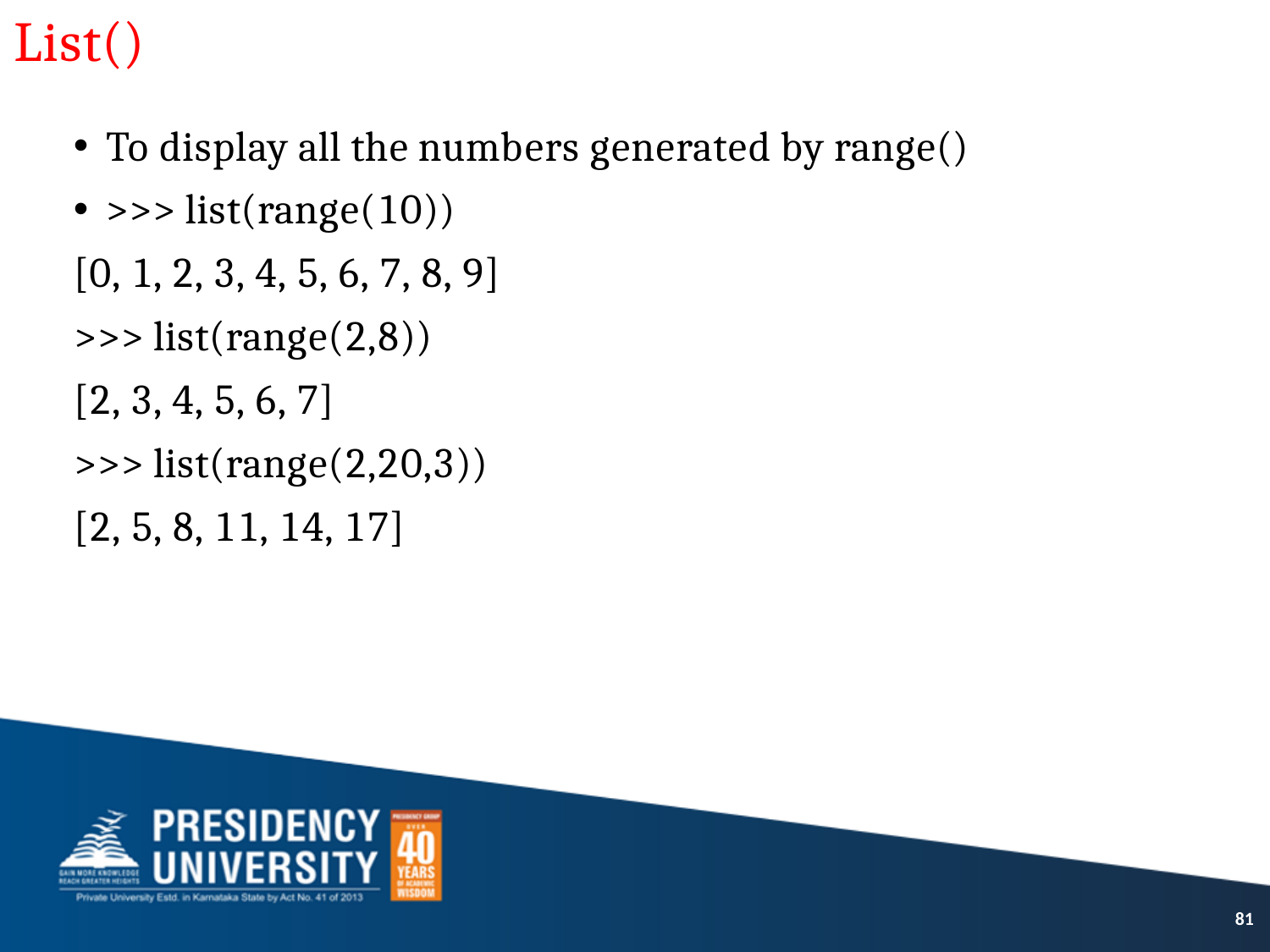

# List()
To display all the numbers generated by range()
>>> list(range(10))
[0, 1, 2, 3, 4, 5, 6, 7, 8, 9]
>>> list(range(2,8))
[2, 3, 4, 5, 6, 7]
>>> list(range(2,20,3))
[2, 5, 8, 11, 14, 17]
81